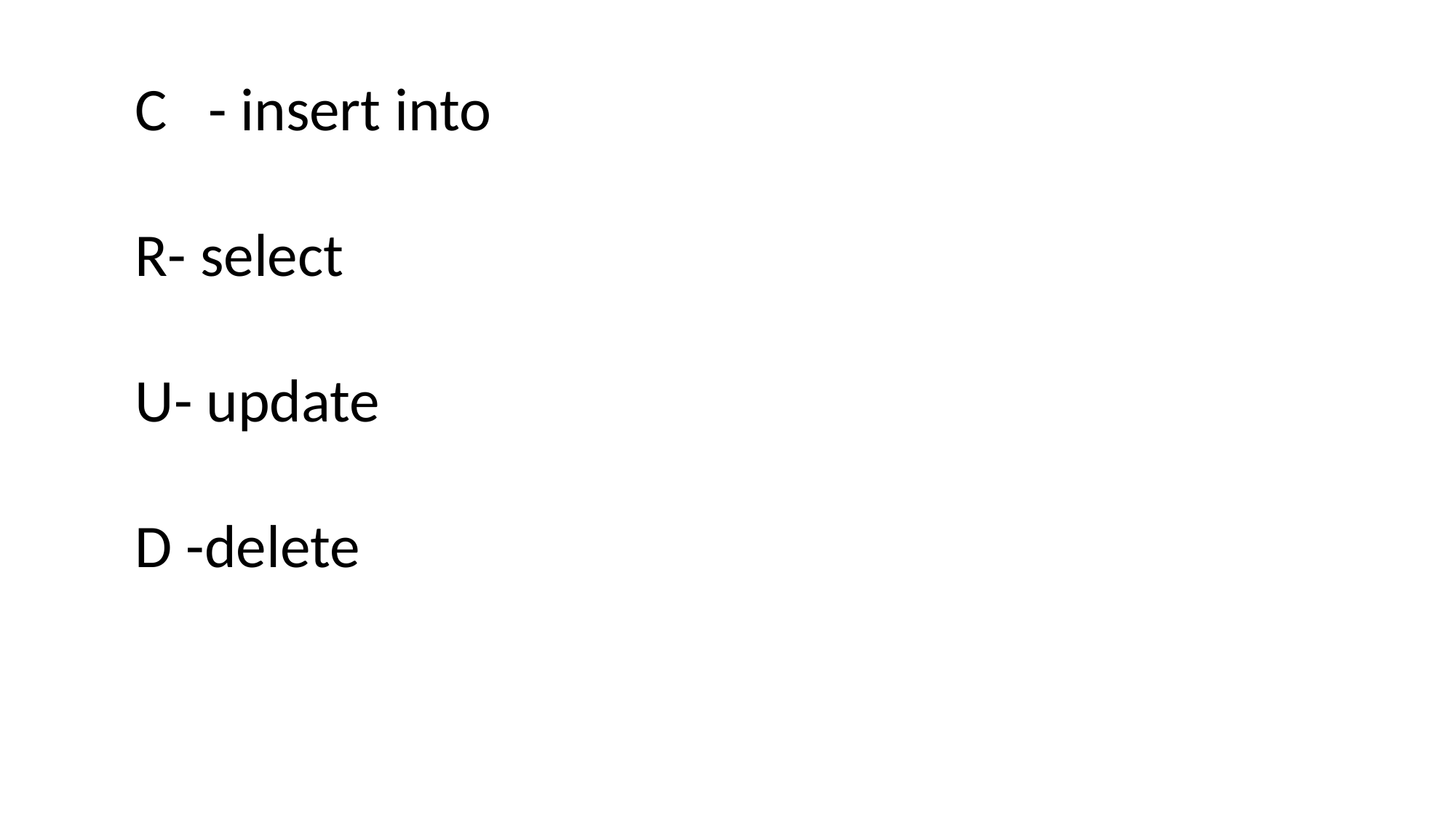

C   - insert into

R- select

U- update

D -delete